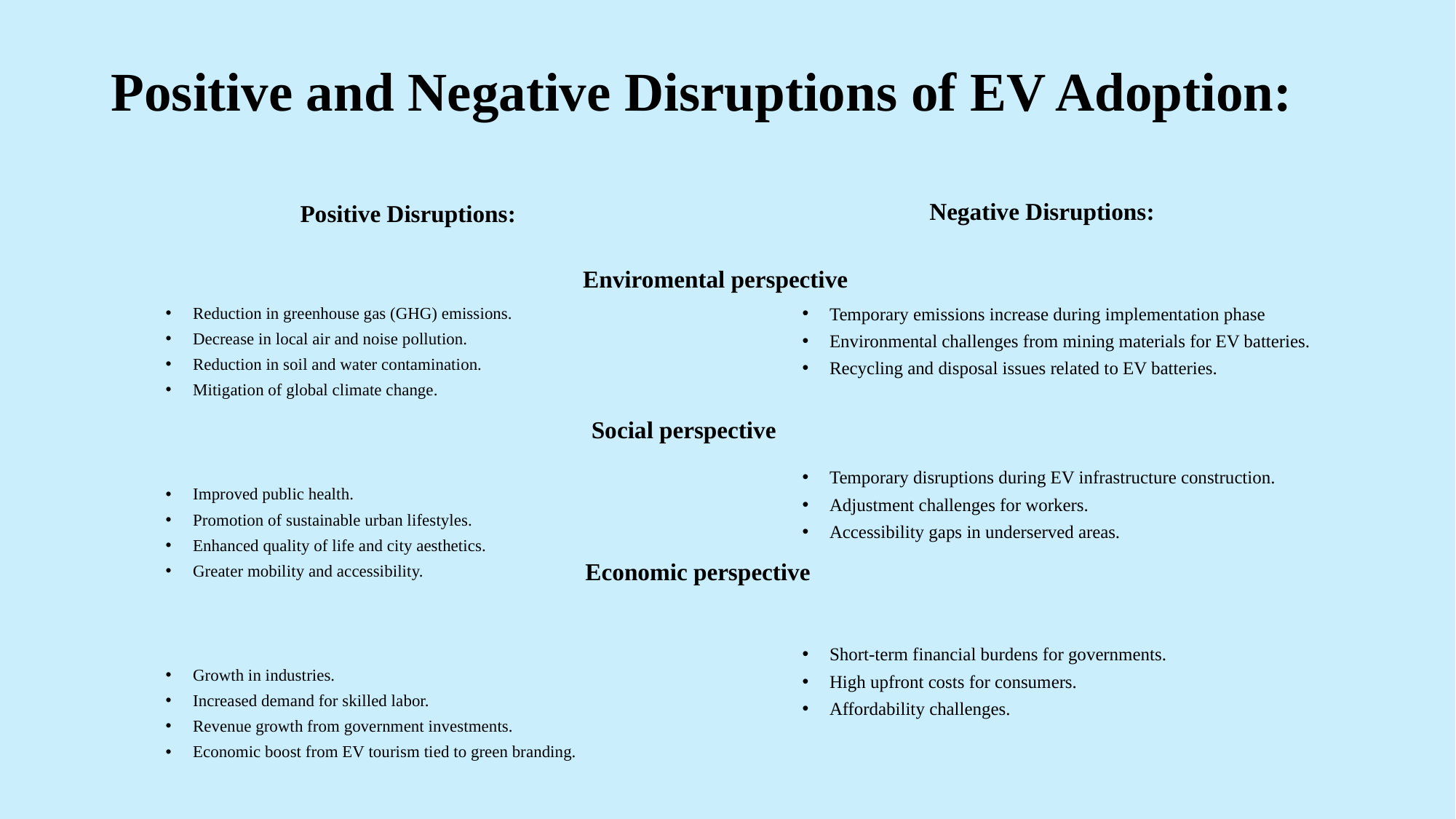

# Positive and Negative Disruptions of EV Adoption:

Positive Disruptions:

Negative Disruptions:

Enviromental perspective
Reduction in greenhouse gas (GHG) emissions.
Decrease in local air and noise pollution.
Reduction in soil and water contamination.
Mitigation of global climate change.

Improved public health.
Promotion of sustainable urban lifestyles.
Enhanced quality of life and city aesthetics.
Greater mobility and accessibility.

Growth in industries.
Increased demand for skilled labor.
Revenue growth from government investments.
Economic boost from EV tourism tied to green branding.

Temporary emissions increase during implementation phase
Environmental challenges from mining materials for EV batteries.
Recycling and disposal issues related to EV batteries.

Temporary disruptions during EV infrastructure construction.
Adjustment challenges for workers.
Accessibility gaps in underserved areas.

Short-term financial burdens for governments.
High upfront costs for consumers.
Affordability challenges.

Social perspective
Economic perspective